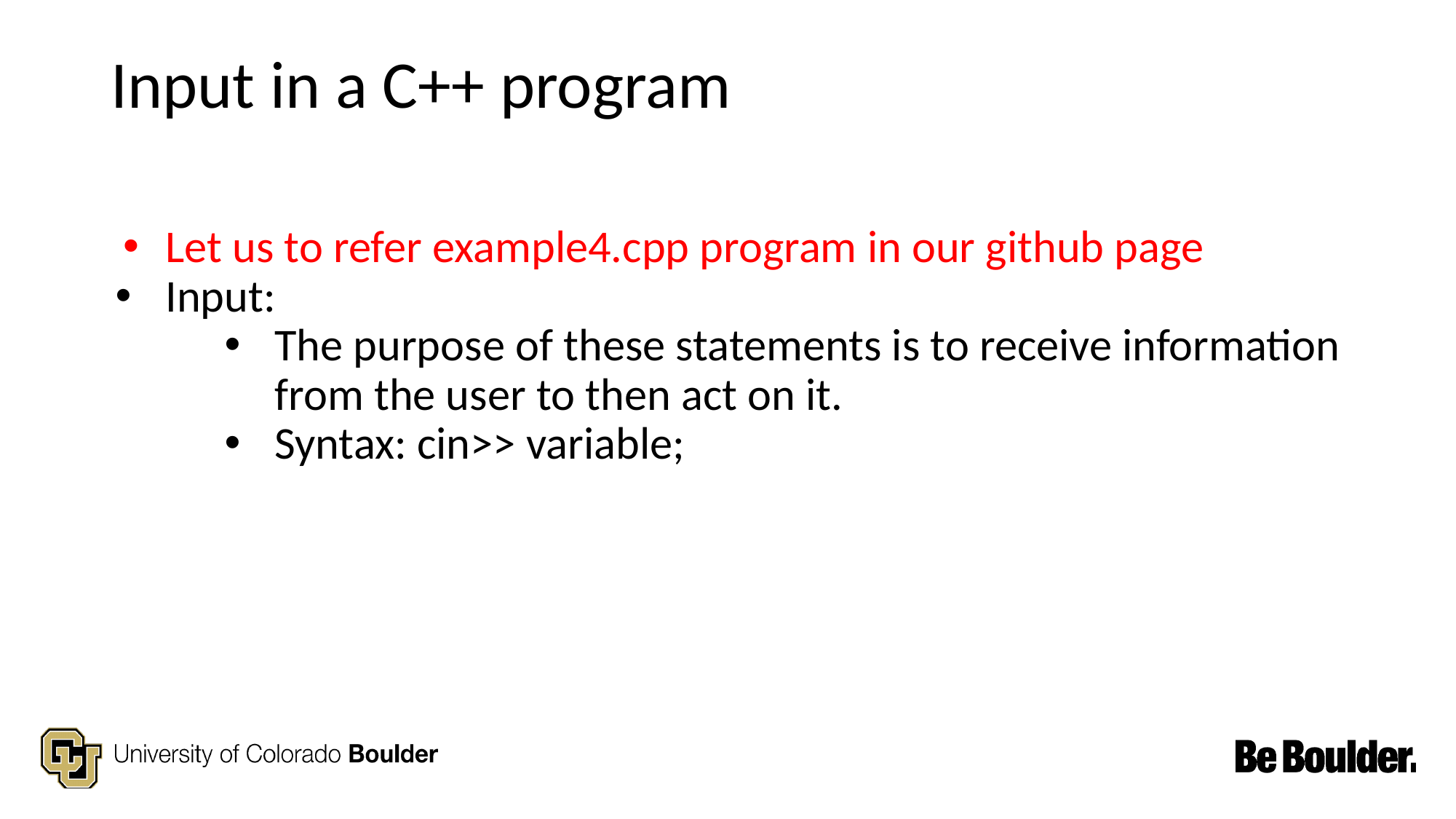

# Input in a C++ program

Let us to refer example4.cpp program in our github page
Input:
The purpose of these statements is to receive information from the user to then act on it.
Syntax: cin>> variable;